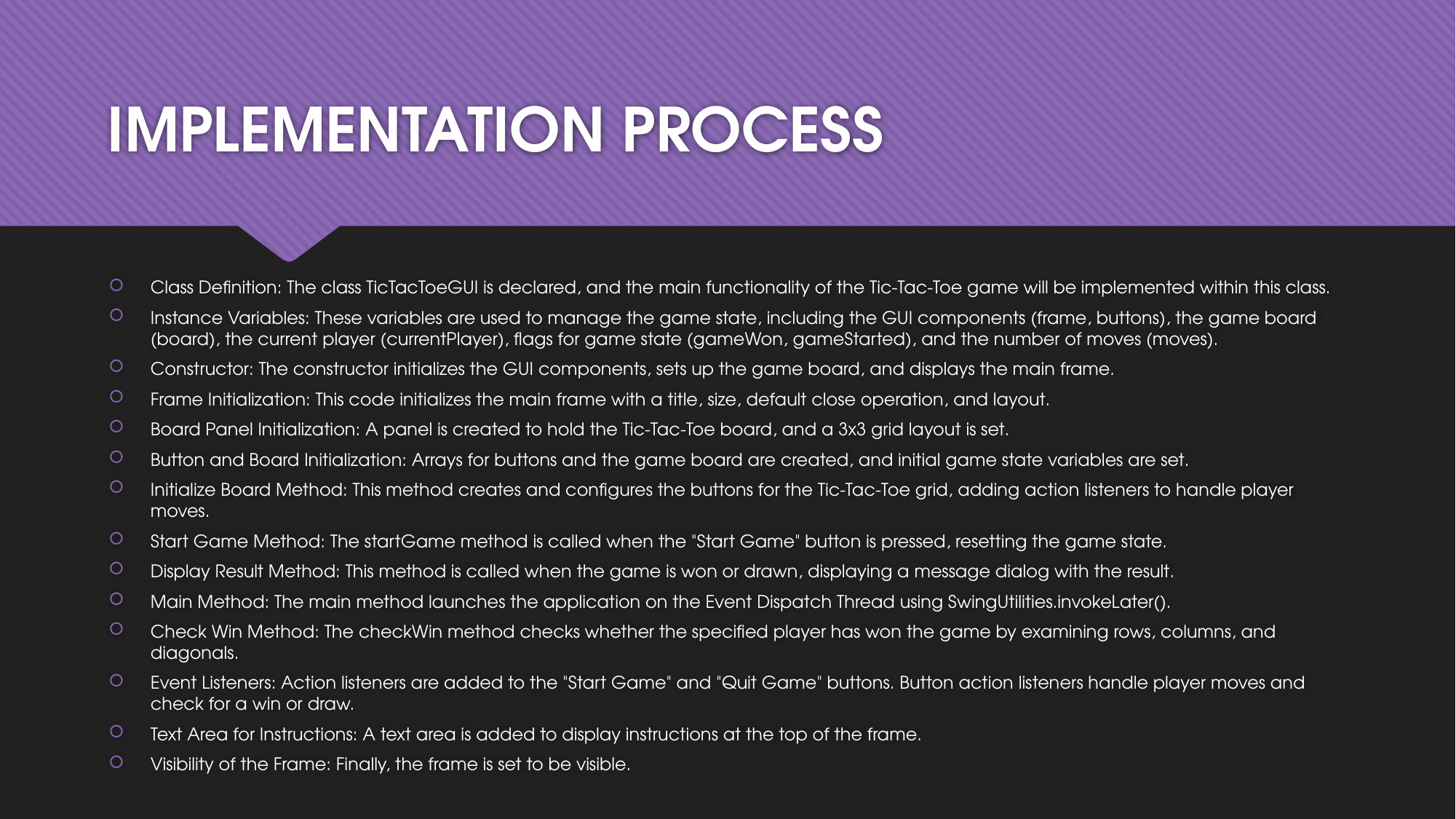

# IMPLEMENTATION PROCESS
Class Definition: The class TicTacToeGUI is declared, and the main functionality of the Tic-Tac-Toe game will be implemented within this class.
Instance Variables: These variables are used to manage the game state, including the GUI components (frame, buttons), the game board (board), the current player (currentPlayer), flags for game state (gameWon, gameStarted), and the number of moves (moves).
Constructor: The constructor initializes the GUI components, sets up the game board, and displays the main frame.
Frame Initialization: This code initializes the main frame with a title, size, default close operation, and layout.
Board Panel Initialization: A panel is created to hold the Tic-Tac-Toe board, and a 3x3 grid layout is set.
Button and Board Initialization: Arrays for buttons and the game board are created, and initial game state variables are set.
Initialize Board Method: This method creates and configures the buttons for the Tic-Tac-Toe grid, adding action listeners to handle player moves.
Start Game Method: The startGame method is called when the "Start Game" button is pressed, resetting the game state.
Display Result Method: This method is called when the game is won or drawn, displaying a message dialog with the result.
Main Method: The main method launches the application on the Event Dispatch Thread using SwingUtilities.invokeLater().
Check Win Method: The checkWin method checks whether the specified player has won the game by examining rows, columns, and diagonals.
Event Listeners: Action listeners are added to the "Start Game" and "Quit Game" buttons. Button action listeners handle player moves and check for a win or draw.
Text Area for Instructions: A text area is added to display instructions at the top of the frame.
Visibility of the Frame: Finally, the frame is set to be visible.